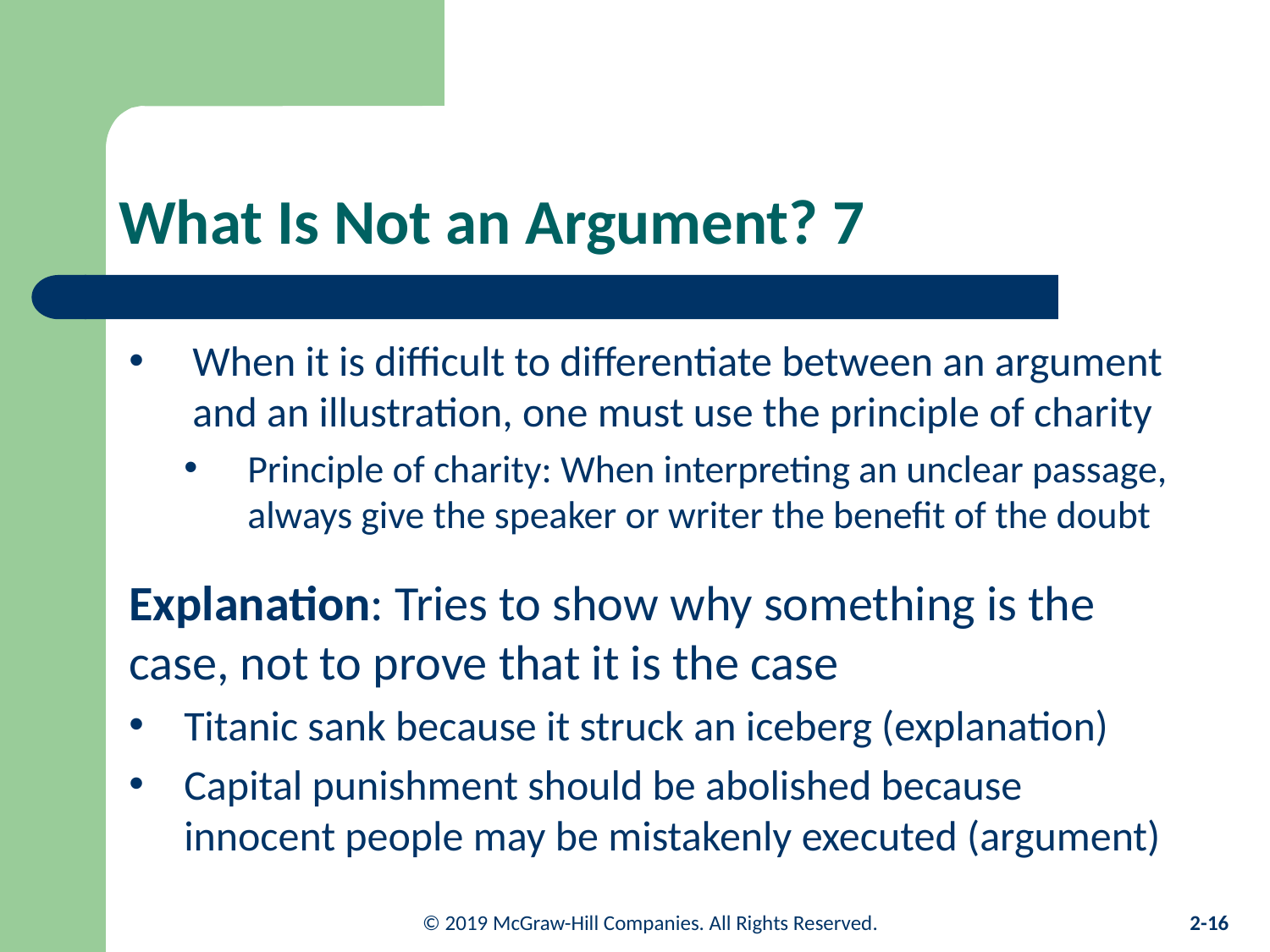

# What Is Not an Argument? 7
When it is difficult to differentiate between an argument and an illustration, one must use the principle of charity
Principle of charity: When interpreting an unclear passage, always give the speaker or writer the benefit of the doubt

Explanation: Tries to show why something is the case, not to prove that it is the case
Titanic sank because it struck an iceberg (explanation)
Capital punishment should be abolished because innocent people may be mistakenly executed (argument)